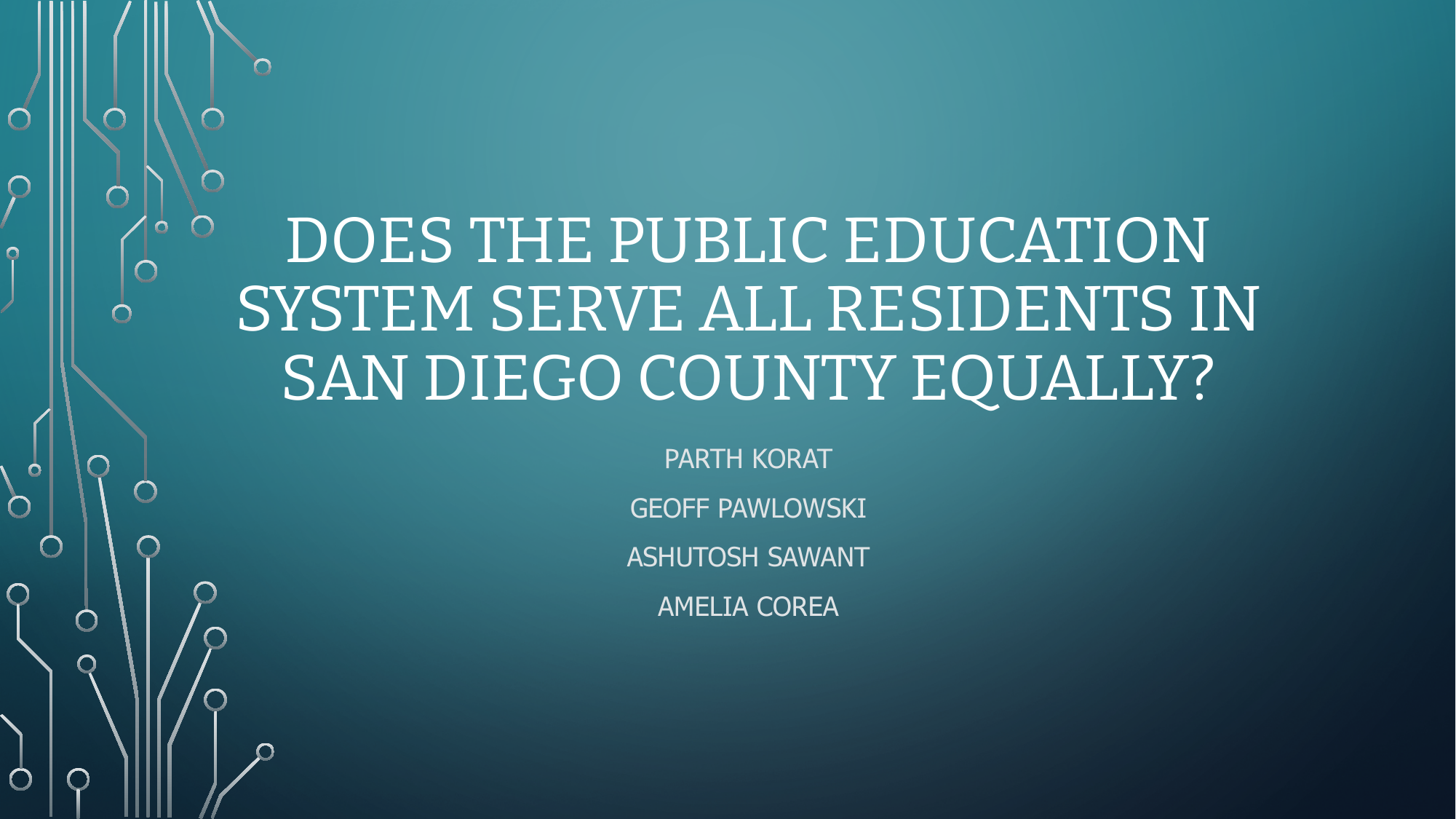

# Does the Public Education System serve all Residents in San Diego County Equally?
Parth Korat
Geoff Pawlowski
AshuTosh SawaNT
Amelia Corea